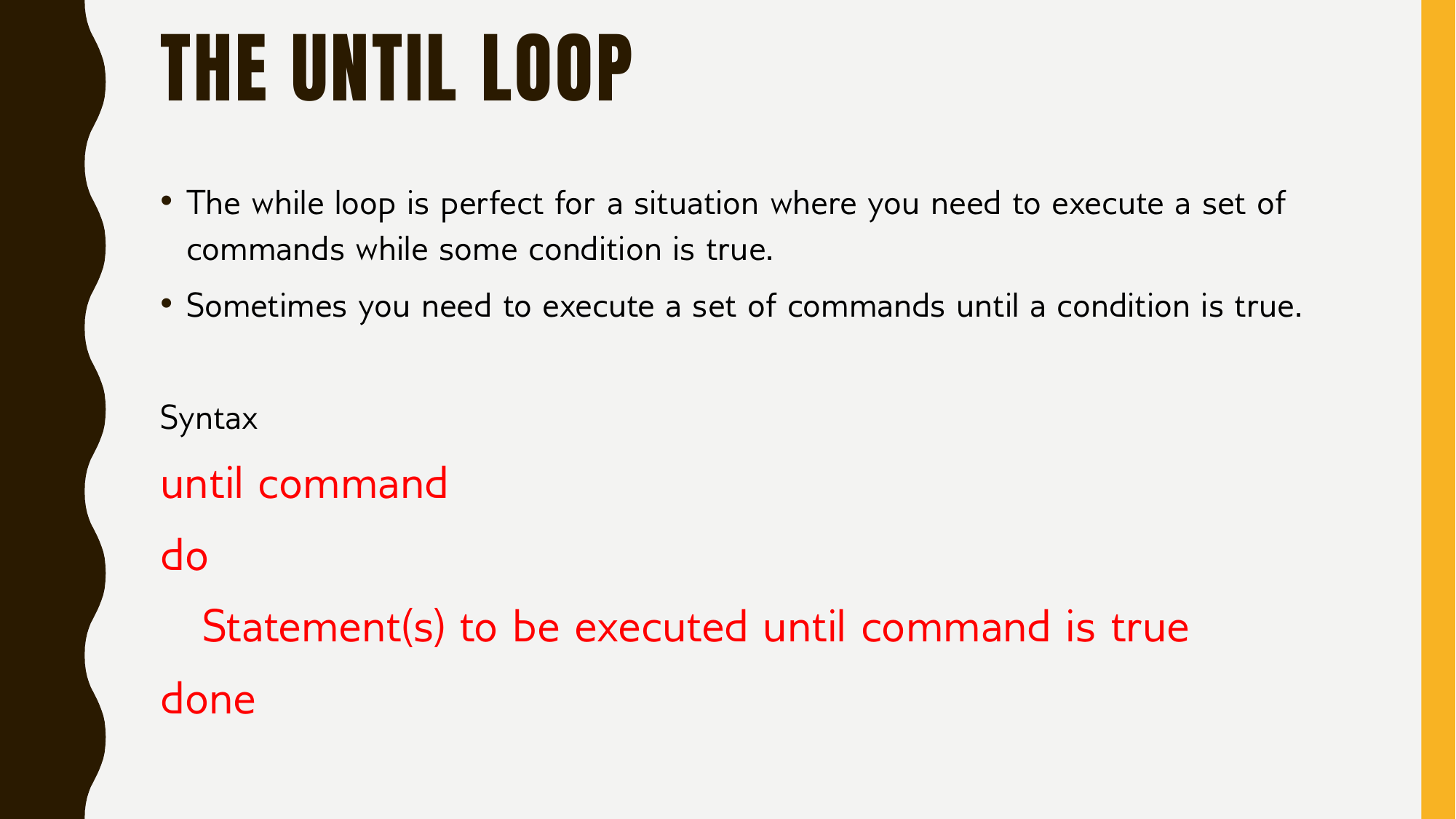

# The until Loop
The while loop is perfect for a situation where you need to execute a set of commands while some condition is true.
Sometimes you need to execute a set of commands until a condition is true.

Syntax
until command
do
   Statement(s) to be executed until command is true
done